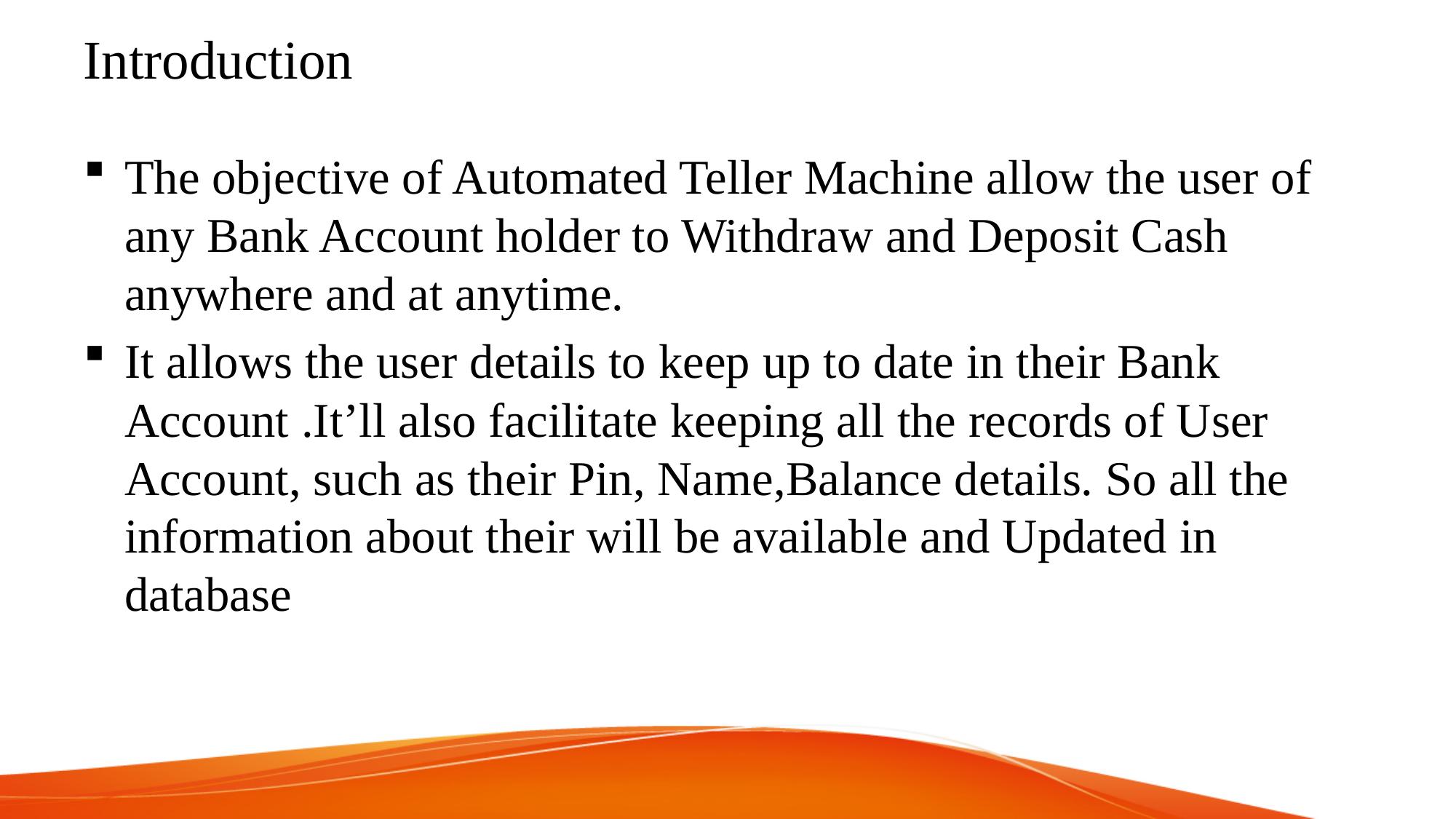

# Introduction
The objective of Automated Teller Machine allow the user of any Bank Account holder to Withdraw and Deposit Cash anywhere and at anytime.
It allows the user details to keep up to date in their Bank Account .It’ll also facilitate keeping all the records of User Account, such as their Pin, Name,Balance details. So all the information about their will be available and Updated in database